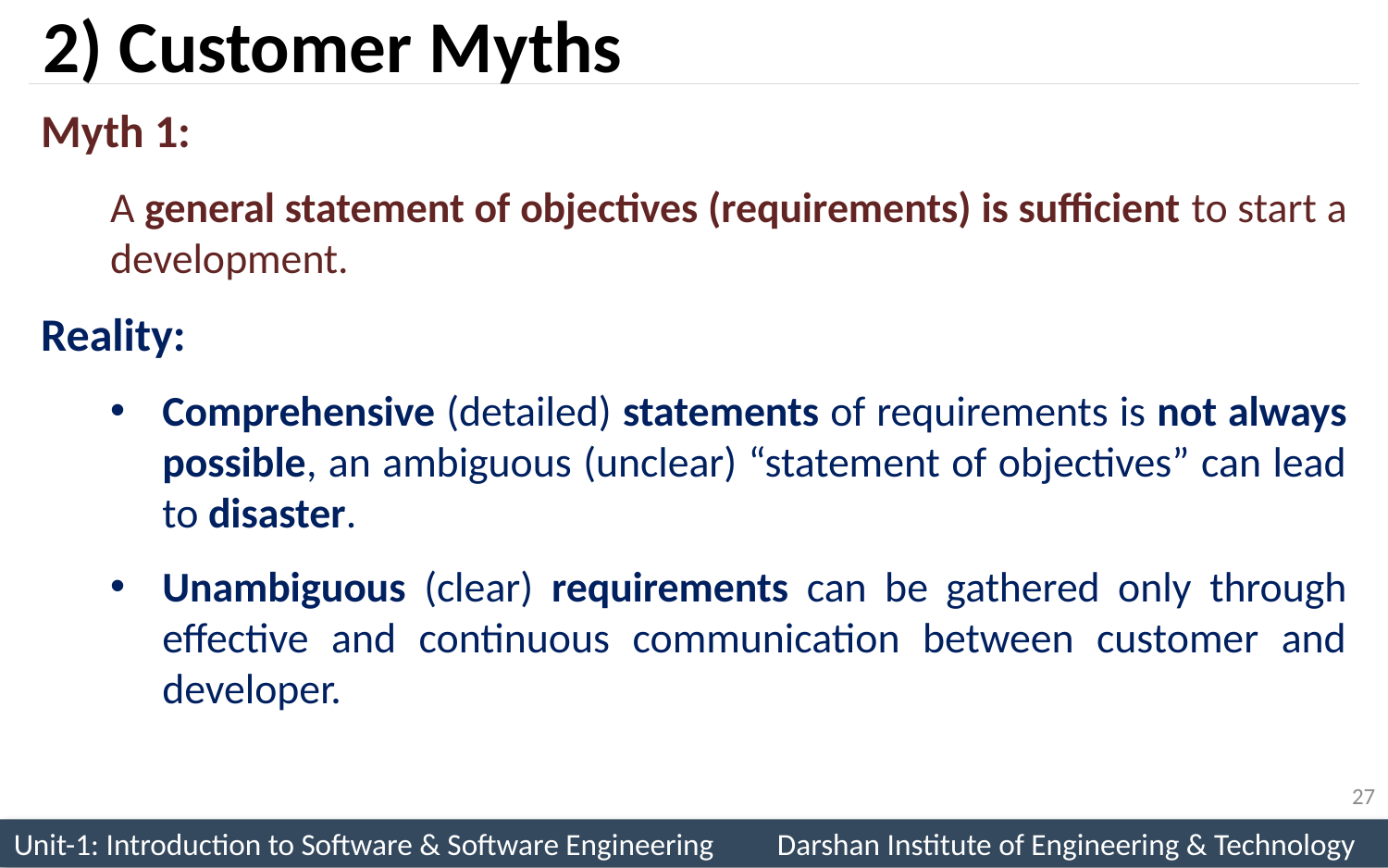

# 2) Customer Myths
Myth 1:
A general statement of objectives (requirements) is sufficient to start a development.
Reality:
Comprehensive (detailed) statements of requirements is not always possible, an ambiguous (unclear) “statement of objectives” can lead to disaster.
Unambiguous (clear) requirements can be gathered only through effective and continuous communication between customer and developer.
27